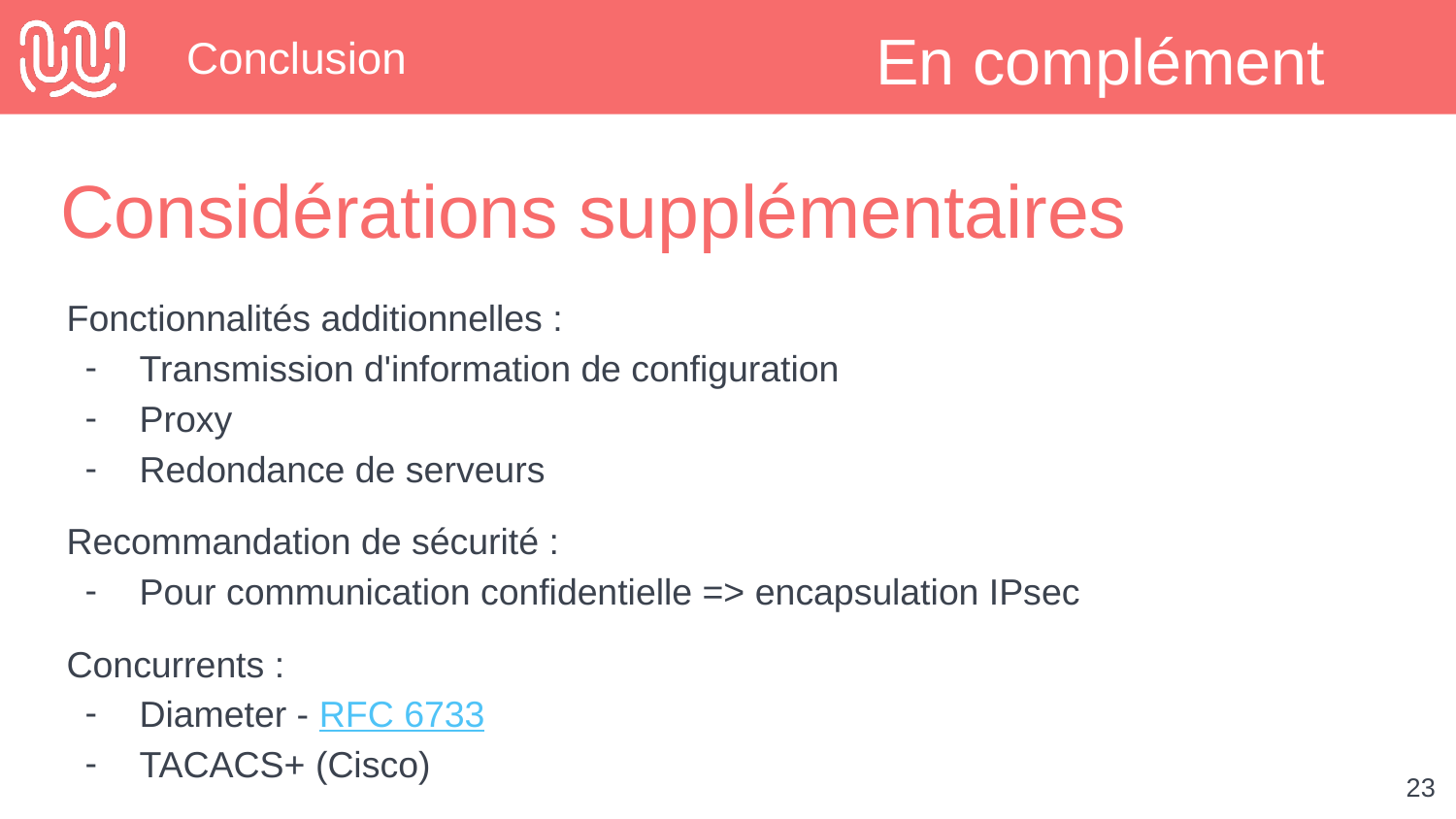

# Conclusion
En complément
Considérations supplémentaires
Fonctionnalités additionnelles :
Transmission d'information de configuration
Proxy
Redondance de serveurs

Recommandation de sécurité :
Pour communication confidentielle => encapsulation IPsec

Concurrents :
Diameter - RFC 6733
TACACS+ (Cisco)
23